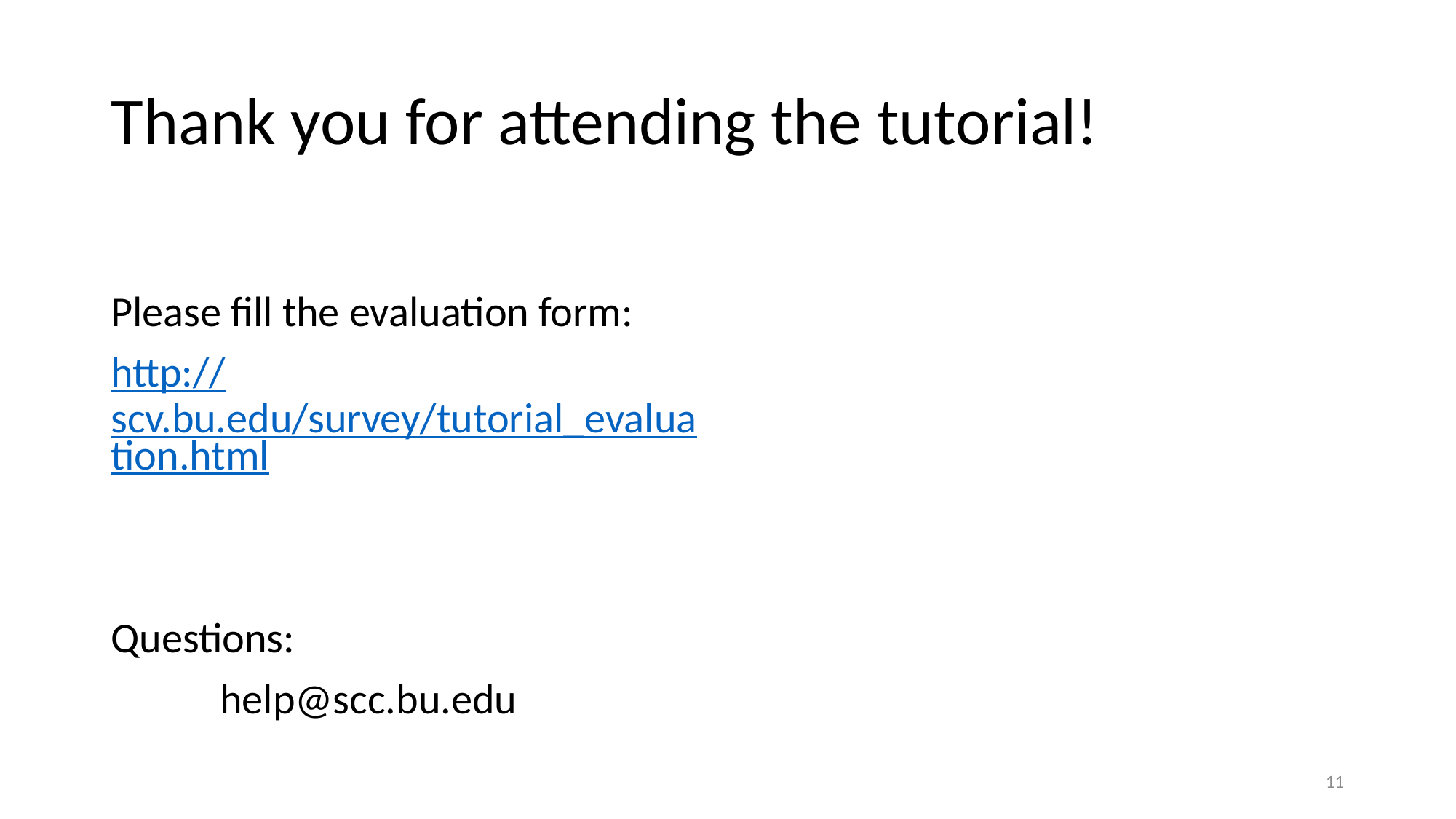

# Thank you for attending the tutorial!

Please fill the evaluation form:
http://scv.bu.edu/survey/tutorial_evaluation.html

Questions:
	help@scc.bu.edu
11